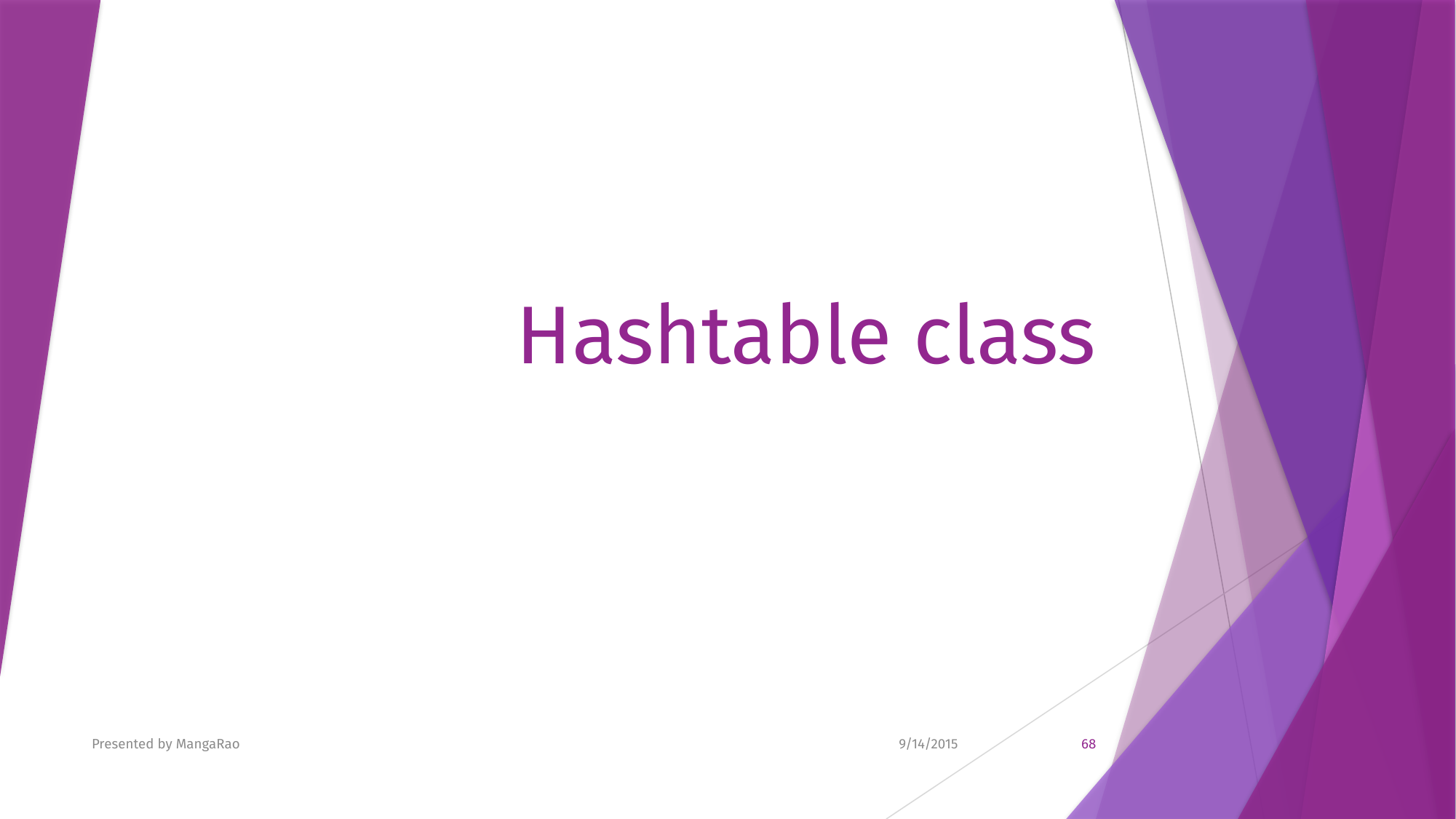

# Hashtable class

Presented by MangaRao
9/14/2015
68